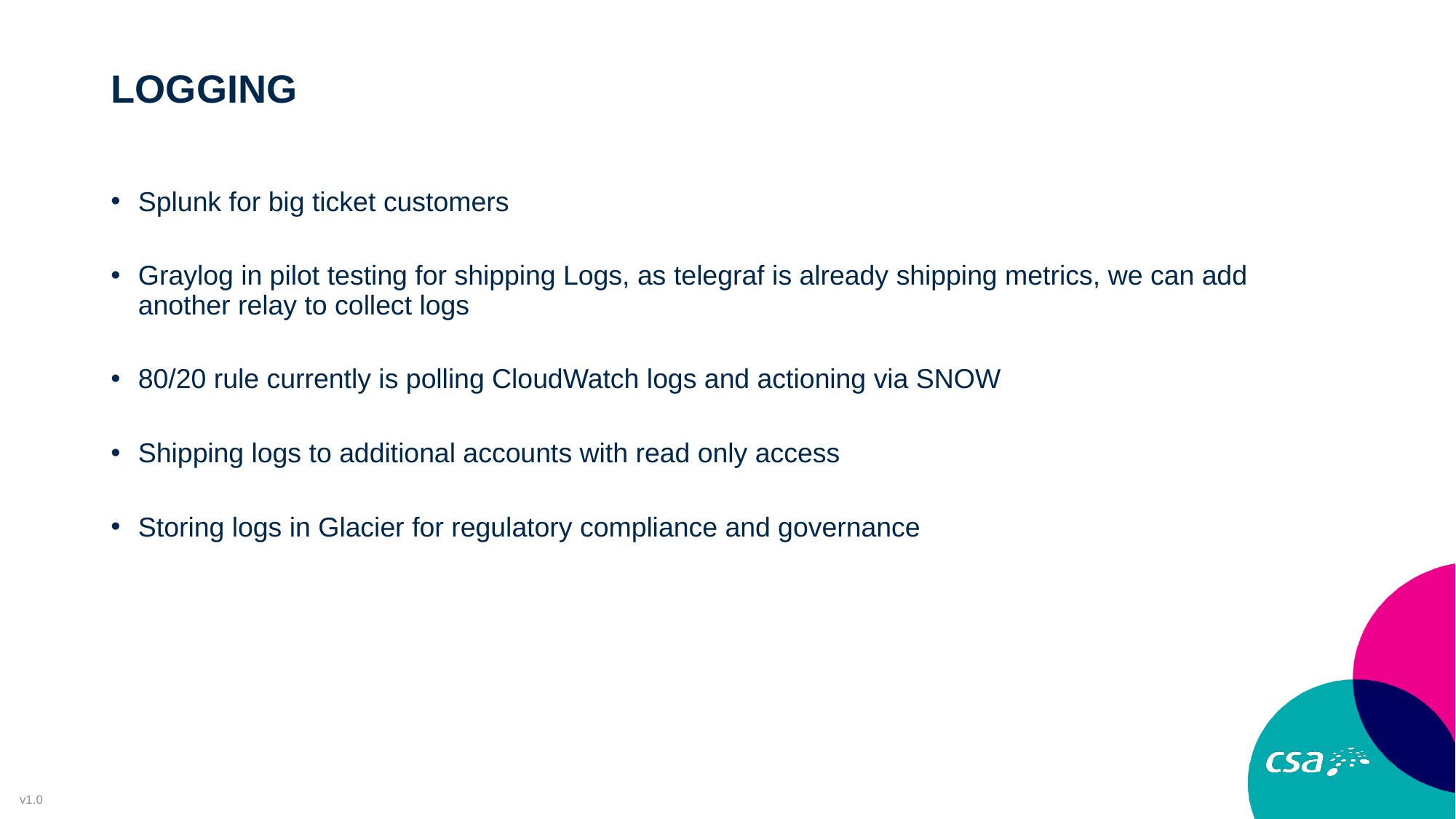

# logging

Splunk for big ticket customers

Graylog in pilot testing for shipping Logs, as telegraf is already shipping metrics, we can add another relay to collect logs

80/20 rule currently is polling CloudWatch logs and actioning via SNOW

Shipping logs to additional accounts with read only access

Storing logs in Glacier for regulatory compliance and governance

v1.0